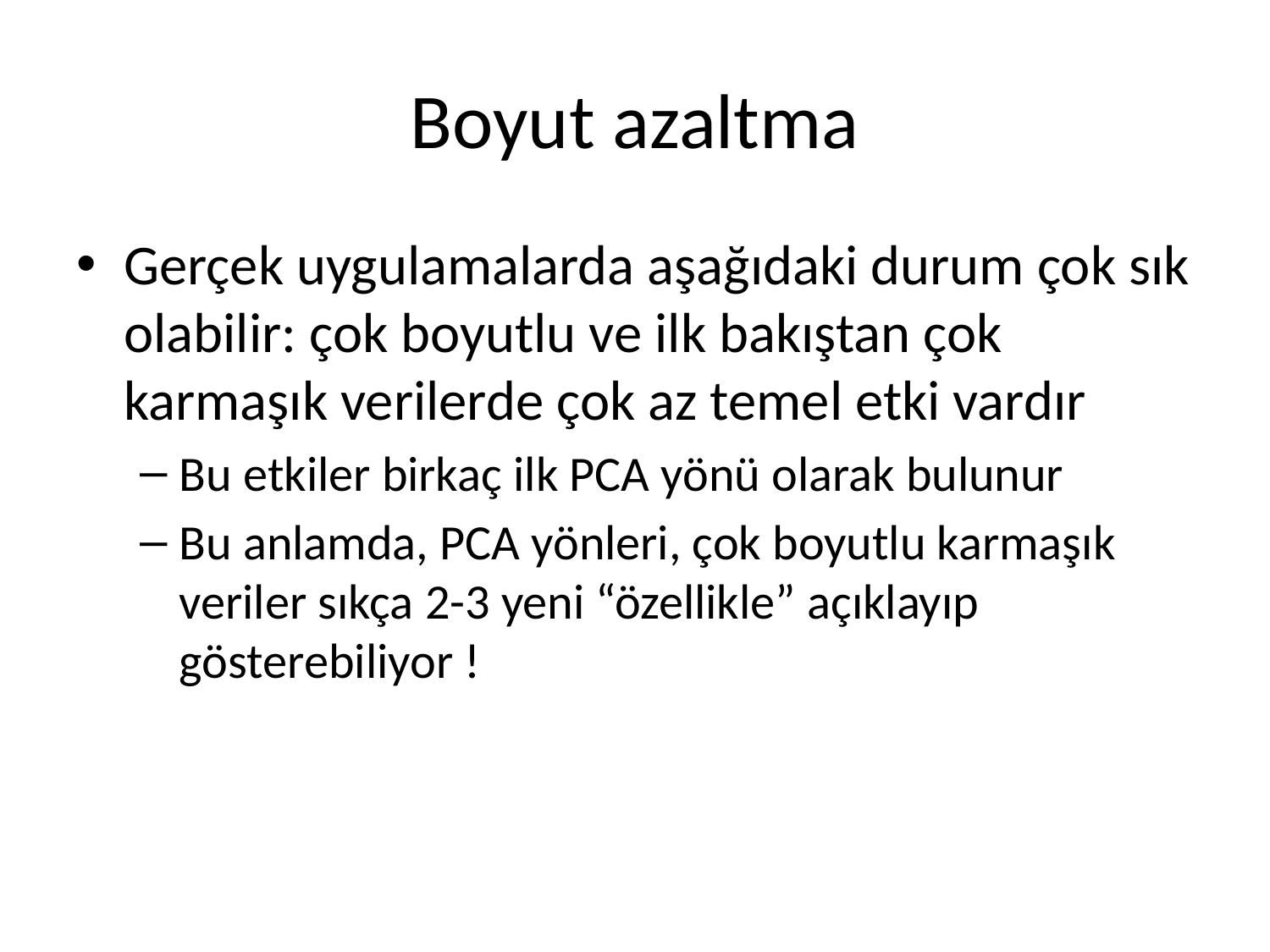

# Boyut azaltma
Gerçek uygulamalarda aşağıdaki durum çok sık olabilir: çok boyutlu ve ilk bakıştan çok karmaşık verilerde çok az temel etki vardır
Bu etkiler birkaç ilk PCA yönü olarak bulunur
Bu anlamda, PCA yönleri, çok boyutlu karmaşık veriler sıkça 2-3 yeni “özellikle” açıklayıp gösterebiliyor !